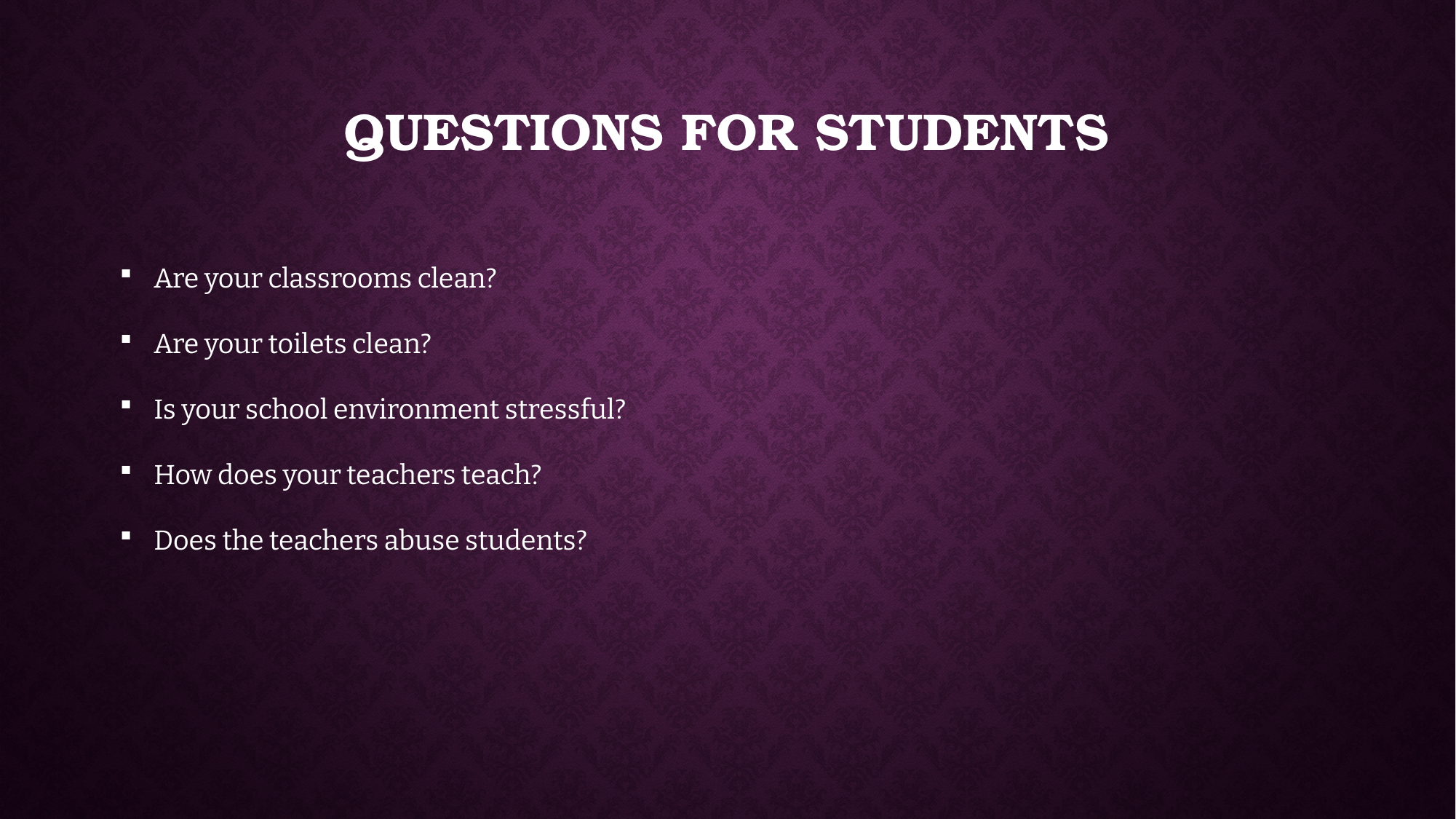

# Questions for students
Are your classrooms clean?

Are your toilets clean?

Is your school environment stressful?

How does your teachers teach?

Does the teachers abuse students?